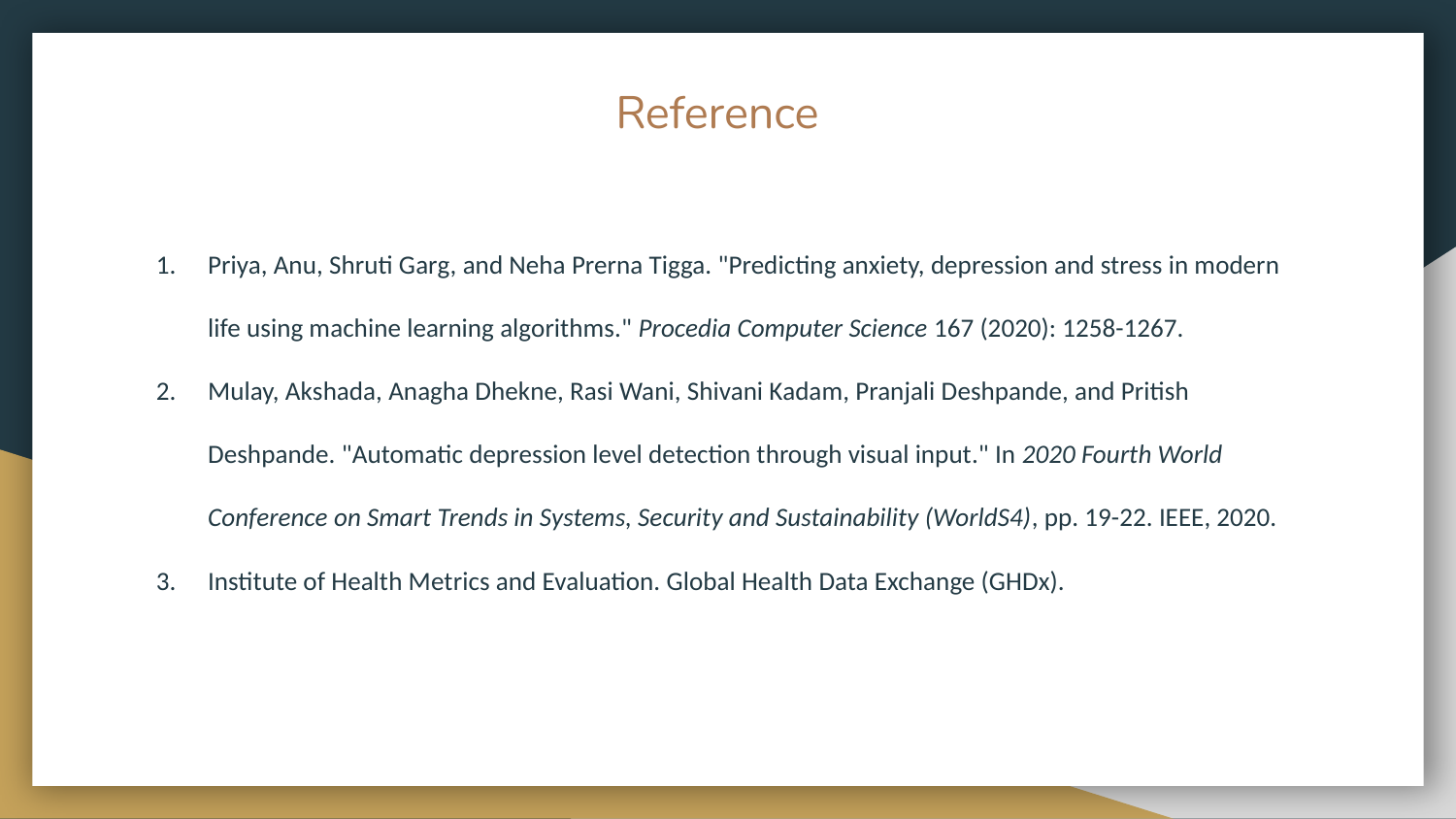

# Reference

Priya, Anu, Shruti Garg, and Neha Prerna Tigga. "Predicting anxiety, depression and stress in modern life using machine learning algorithms." Procedia Computer Science 167 (2020): 1258-1267.
Mulay, Akshada, Anagha Dhekne, Rasi Wani, Shivani Kadam, Pranjali Deshpande, and Pritish Deshpande. "Automatic depression level detection through visual input." In 2020 Fourth World Conference on Smart Trends in Systems, Security and Sustainability (WorldS4), pp. 19-22. IEEE, 2020.
Institute of Health Metrics and Evaluation. Global Health Data Exchange (GHDx).